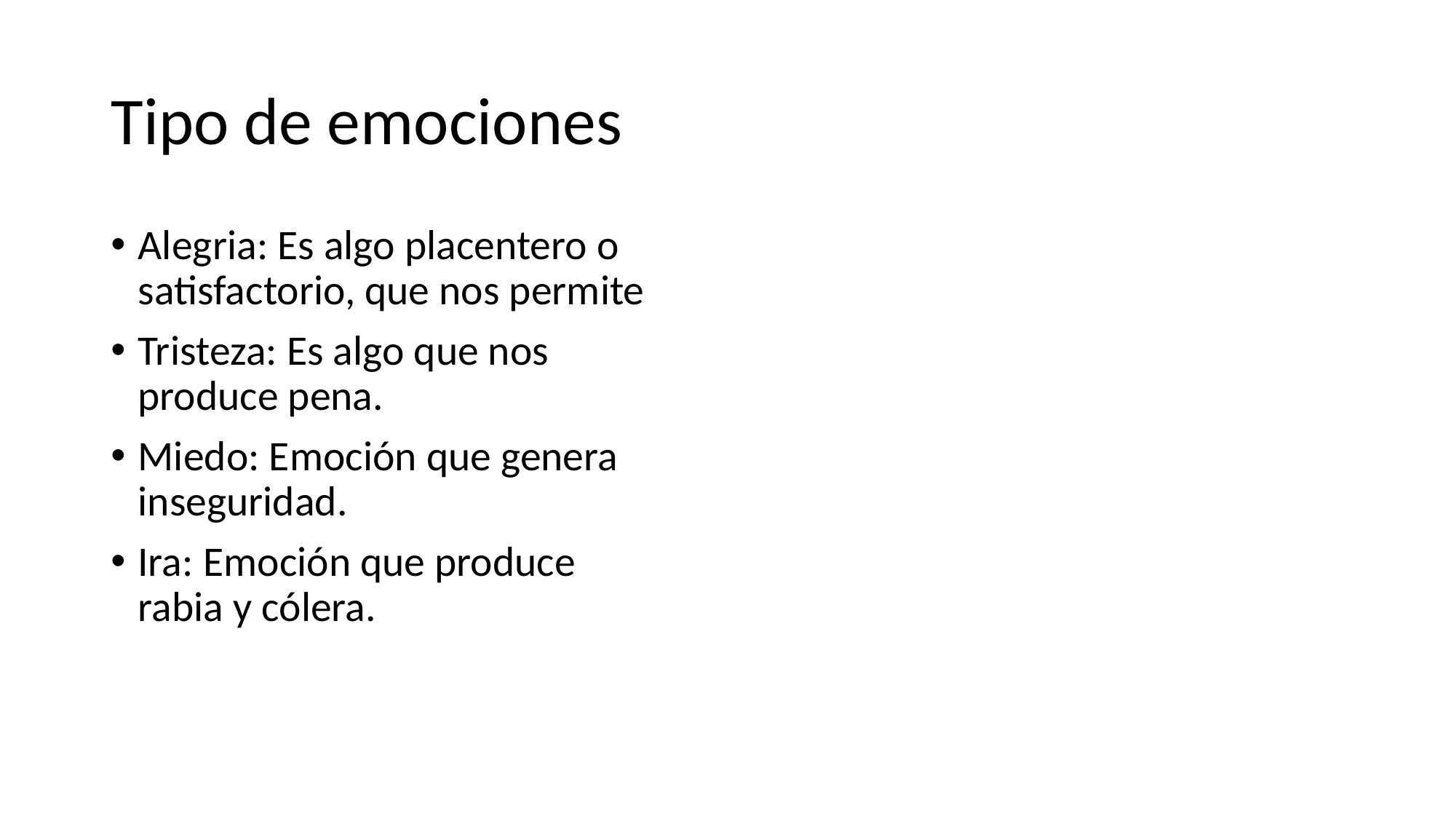

# Tipo de emociones
Alegria: Es algo placentero o satisfactorio, que nos permite
Tristeza: Es algo que nos produce pena.
Miedo: Emoción que genera inseguridad.
Ira: Emoción que produce rabia y cólera.